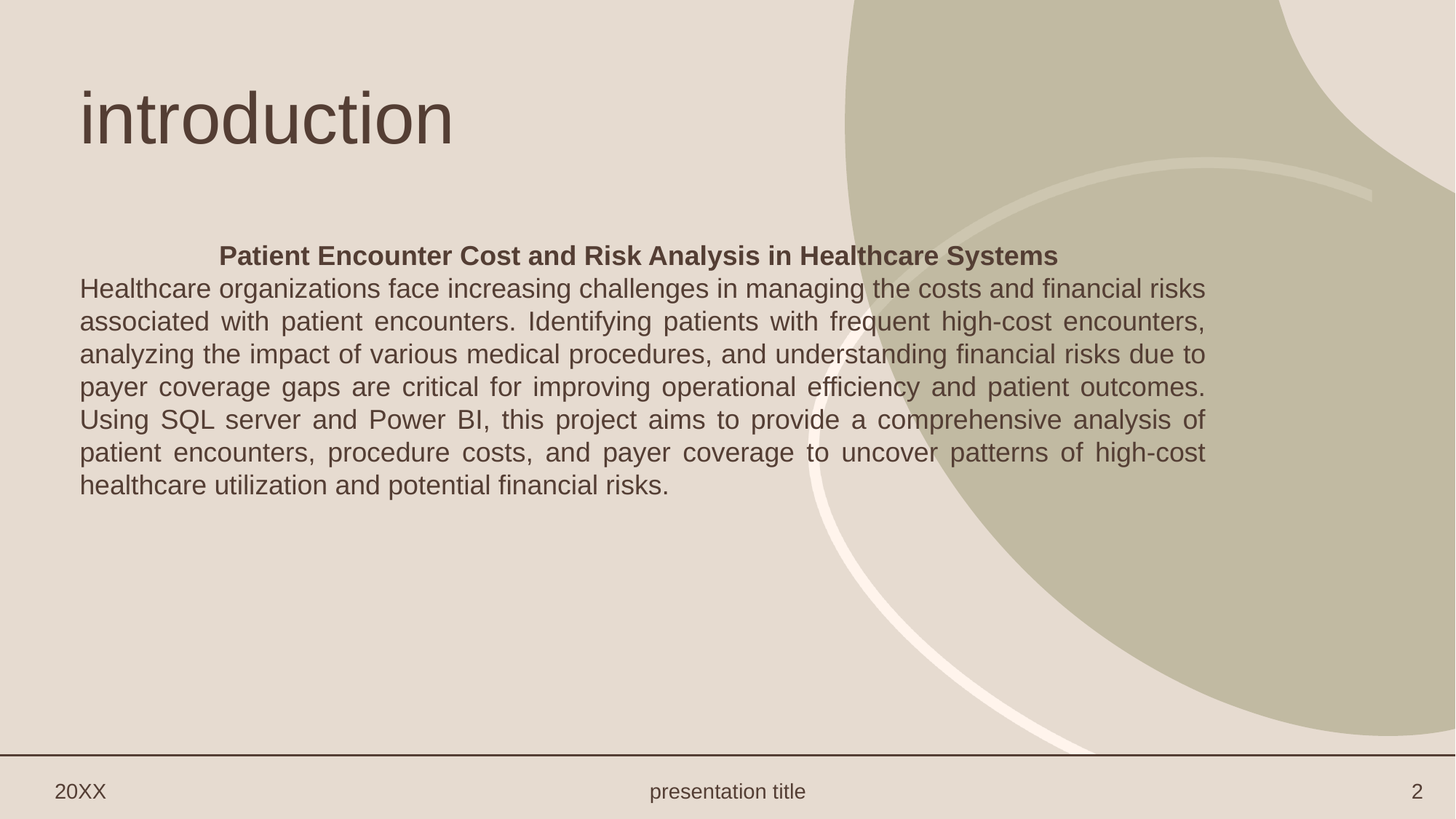

# introduction
Patient Encounter Cost and Risk Analysis in Healthcare Systems
Healthcare organizations face increasing challenges in managing the costs and financial risks associated with patient encounters. Identifying patients with frequent high-cost encounters, analyzing the impact of various medical procedures, and understanding financial risks due to payer coverage gaps are critical for improving operational efficiency and patient outcomes. Using SQL server and Power BI, this project aims to provide a comprehensive analysis of patient encounters, procedure costs, and payer coverage to uncover patterns of high-cost healthcare utilization and potential financial risks.

20XX
presentation title
2